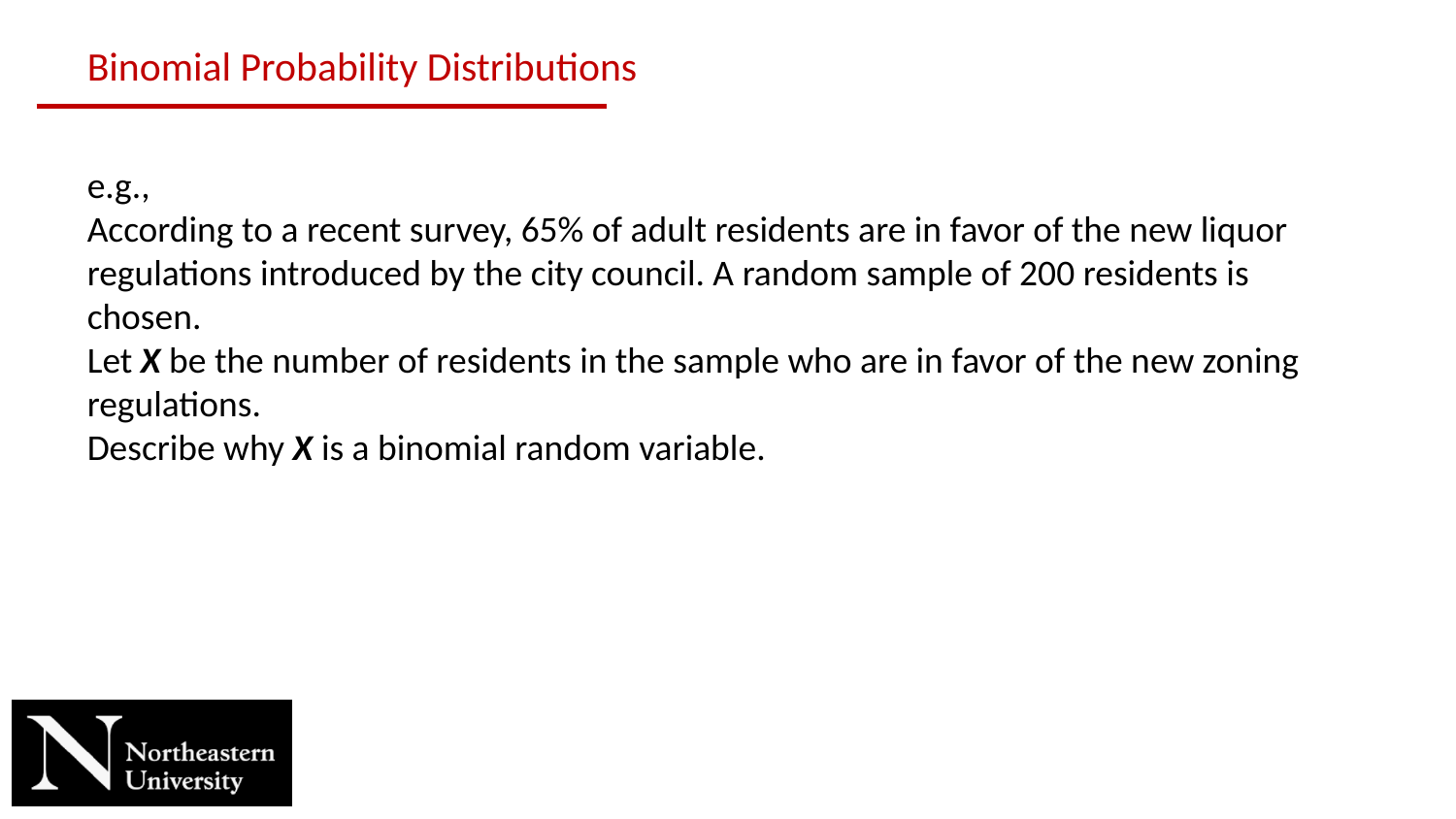

Binomial Probability Distributions
e.g.,
According to a recent survey, 65% of adult residents are in favor of the new liquor regulations introduced by the city council. A random sample of 200 residents is chosen.
Let X be the number of residents in the sample who are in favor of the new zoning regulations.
Describe why X is a binomial random variable.